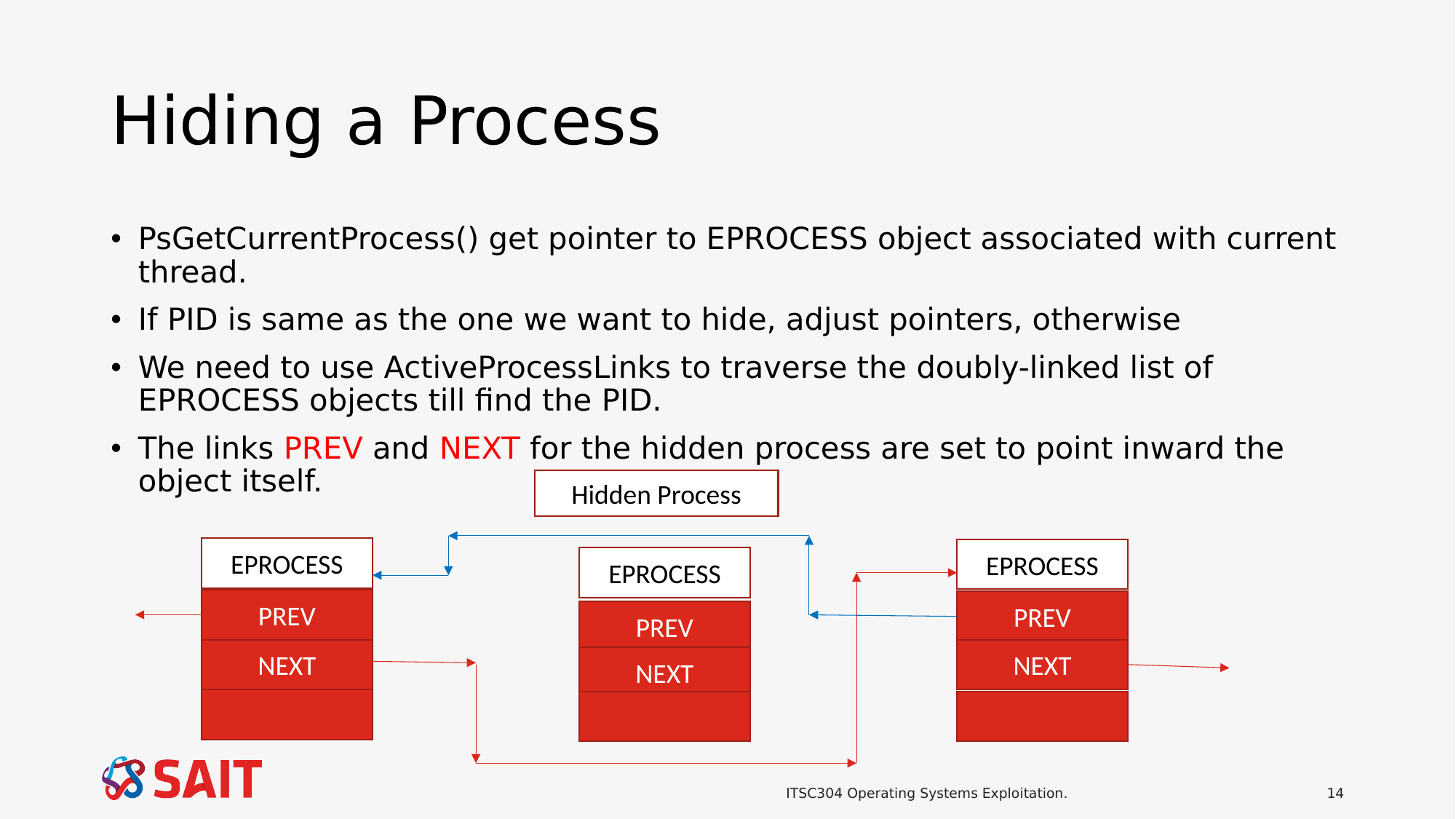

# Hiding a Process
PsGetCurrentProcess() get pointer to EPROCESS object associated with current thread.
If PID is same as the one we want to hide, adjust pointers, otherwise
We need to use ActiveProcessLinks to traverse the doubly-linked list of EPROCESS objects till find the PID.
The links PREV and NEXT for the hidden process are set to point inward the object itself.

Hidden Process
EPROCESS
EPROCESS
EPROCESS
PREV
PREV
PREV
NEXT
NEXT
NEXT

ITSC304 Operating Systems Exploitation.
14